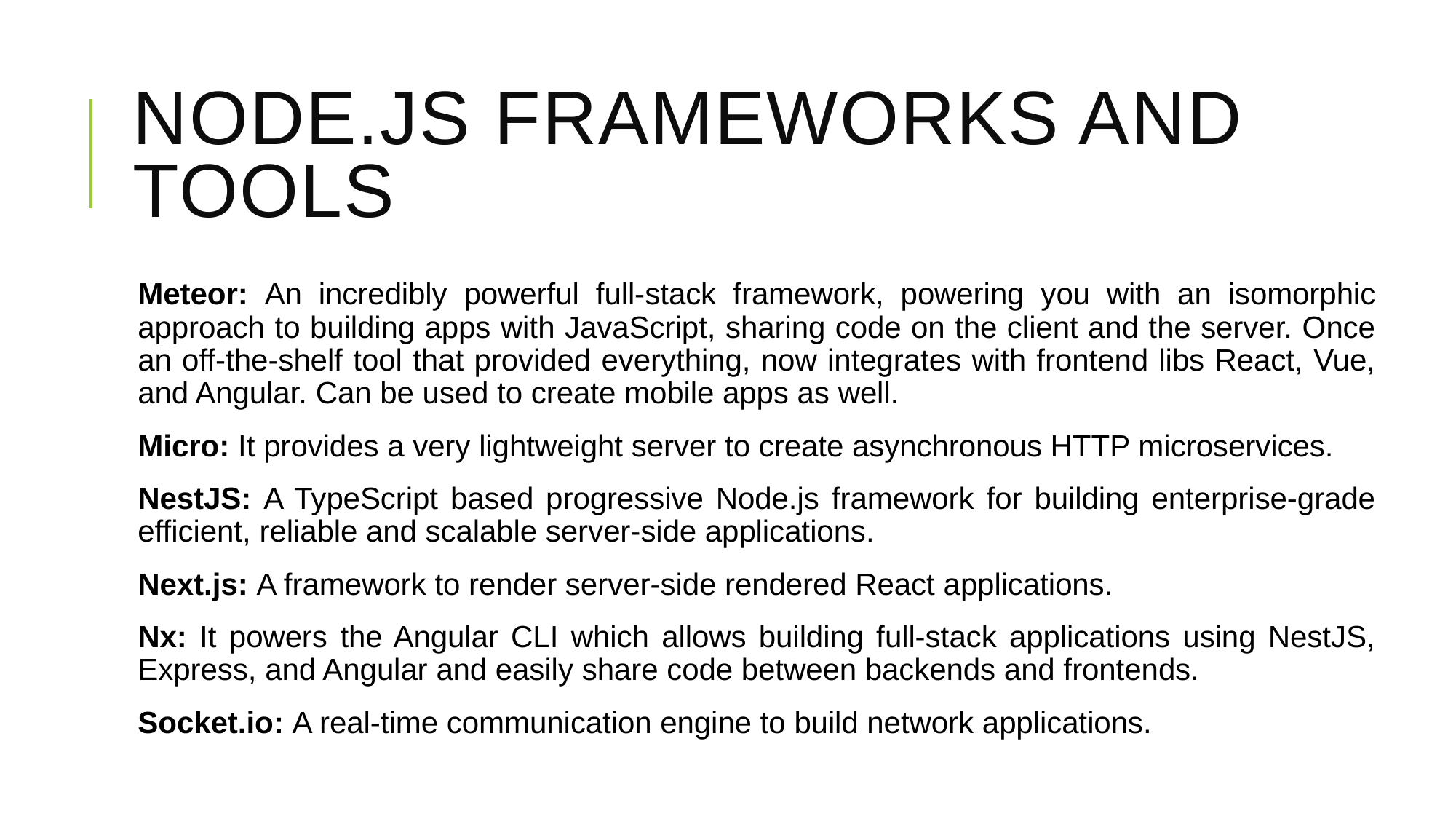

# Node.js Frameworks and Tools
Meteor: An incredibly powerful full-stack framework, powering you with an isomorphic approach to building apps with JavaScript, sharing code on the client and the server. Once an off-the-shelf tool that provided everything, now integrates with frontend libs React, Vue, and Angular. Can be used to create mobile apps as well.
Micro: It provides a very lightweight server to create asynchronous HTTP microservices.
NestJS: A TypeScript based progressive Node.js framework for building enterprise-grade efficient, reliable and scalable server-side applications.
Next.js: A framework to render server-side rendered React applications.
Nx: It powers the Angular CLI which allows building full-stack applications using NestJS, Express, and Angular and easily share code between backends and frontends.
Socket.io: A real-time communication engine to build network applications.